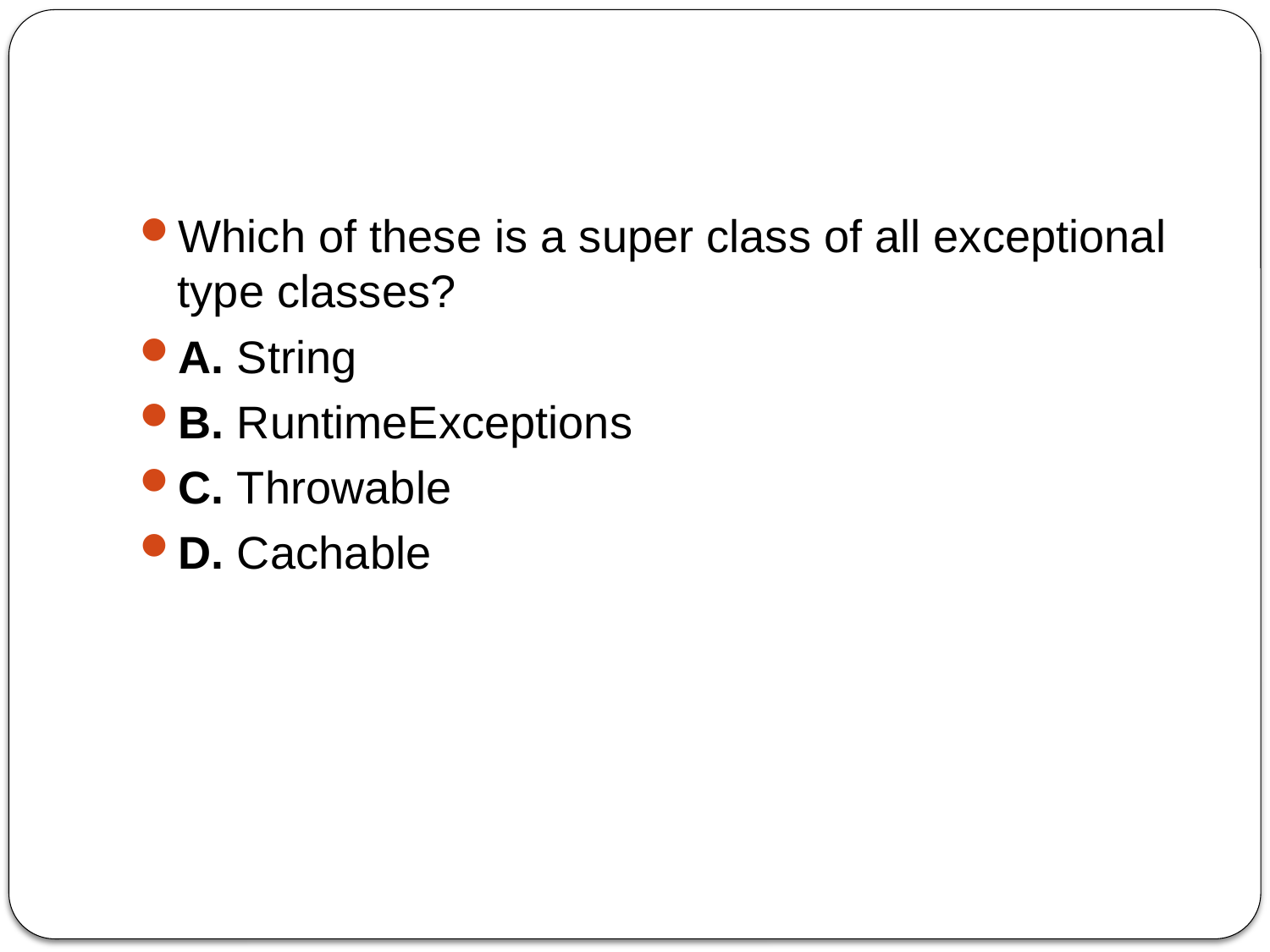

#
Which of these is a super class of all exceptional type classes?
A. String
B. RuntimeExceptions
C. Throwable
D. Cachable